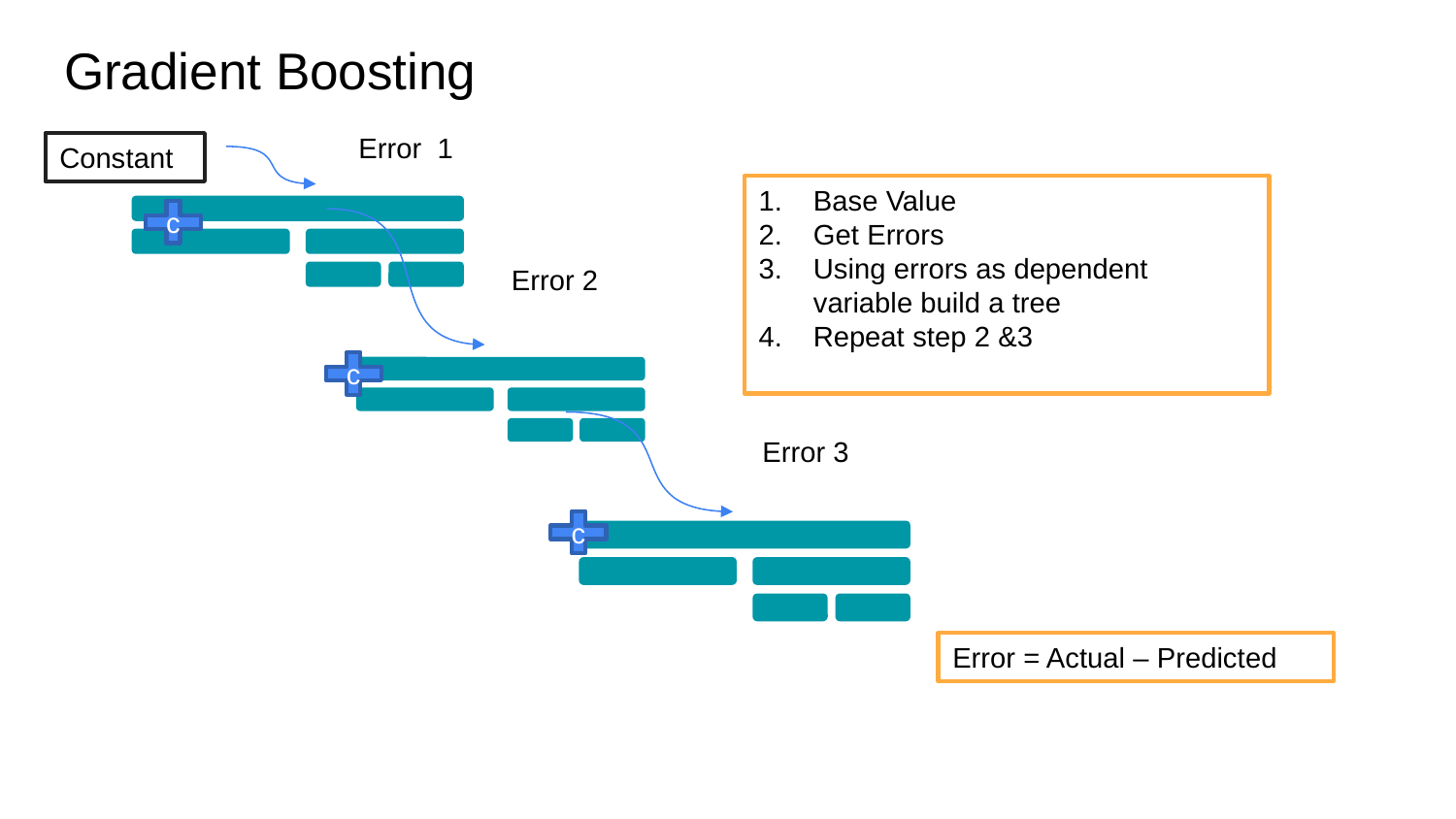

# Gradient Boosting
Error  1
Constant
Base Value
Get Errors
Using errors as dependent variable build a tree
Repeat step 2 &3

c

Error 2
c

Error 3
c

Error = Actual – Predicted